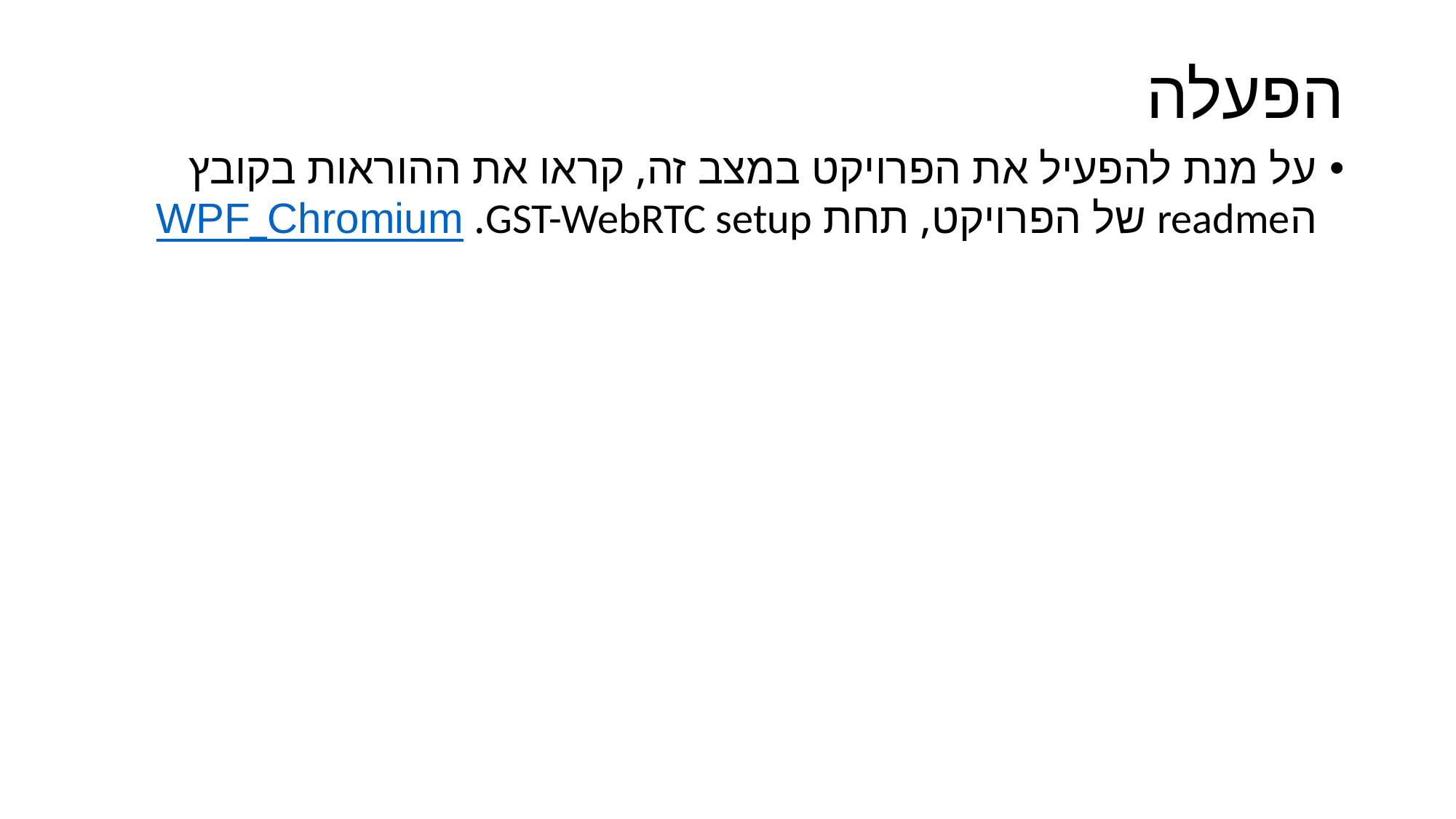

# הפעלה
על מנת להפעיל את הפרויקט במצב זה, קראו את ההוראות בקובץ הreadme של הפרויקט, תחת GST-WebRTC setup. WPF_Chromium